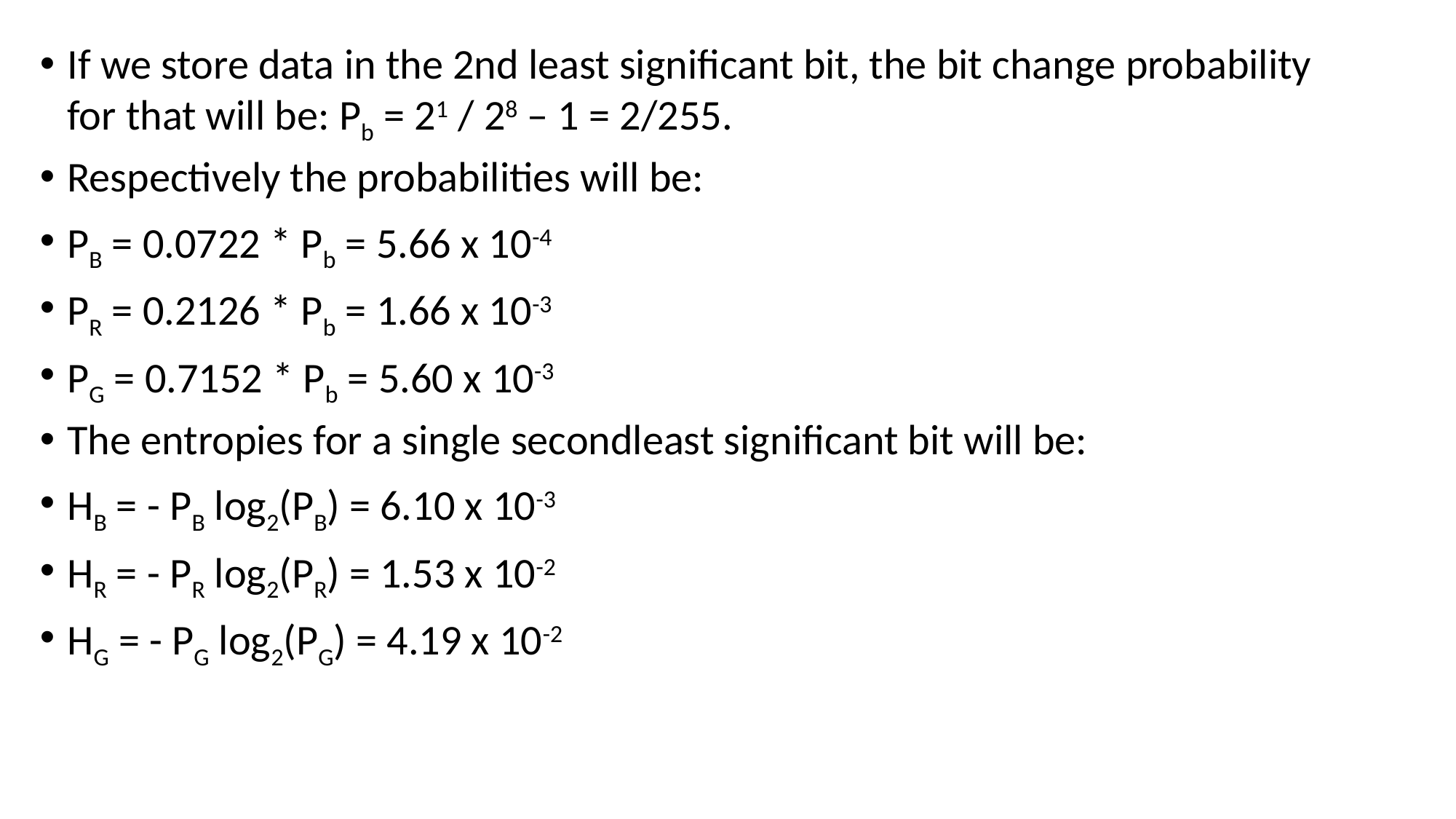

If we store data in the 2nd least significant bit, the bit change probability for that will be: Pb = 21 / 28 – 1 = 2/255.
Respectively the probabilities will be:
PB = 0.0722 * Pb = 5.66 x 10-4
PR = 0.2126 * Pb = 1.66 x 10-3
PG = 0.7152 * Pb = 5.60 x 10-3
The entropies for a single secondleast significant bit will be:
HB = - PB log2(PB) = 6.10 x 10-3
HR = - PR log2(PR) = 1.53 x 10-2
HG = - PG log2(PG) = 4.19 x 10-2